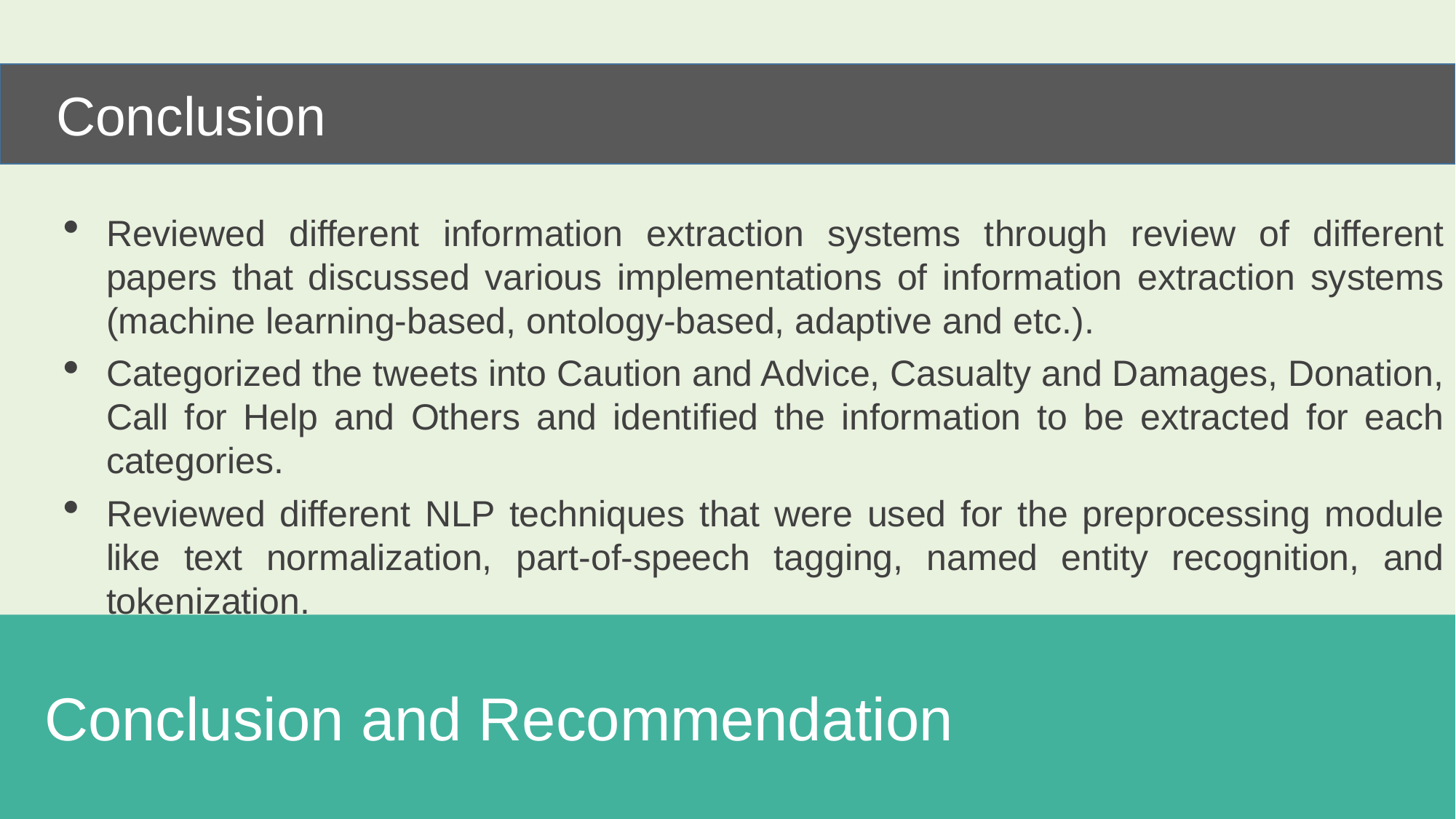

Conclusion
Reviewed different information extraction systems through review of different papers that discussed various implementations of information extraction systems (machine learning-based, ontology-based, adaptive and etc.).
Categorized the tweets into Caution and Advice, Casualty and Damages, Donation, Call for Help and Others and identified the information to be extracted for each categories.
Reviewed different NLP techniques that were used for the preprocessing module like text normalization, part-of-speech tagging, named entity recognition, and tokenization.
  Conclusion and Recommendation